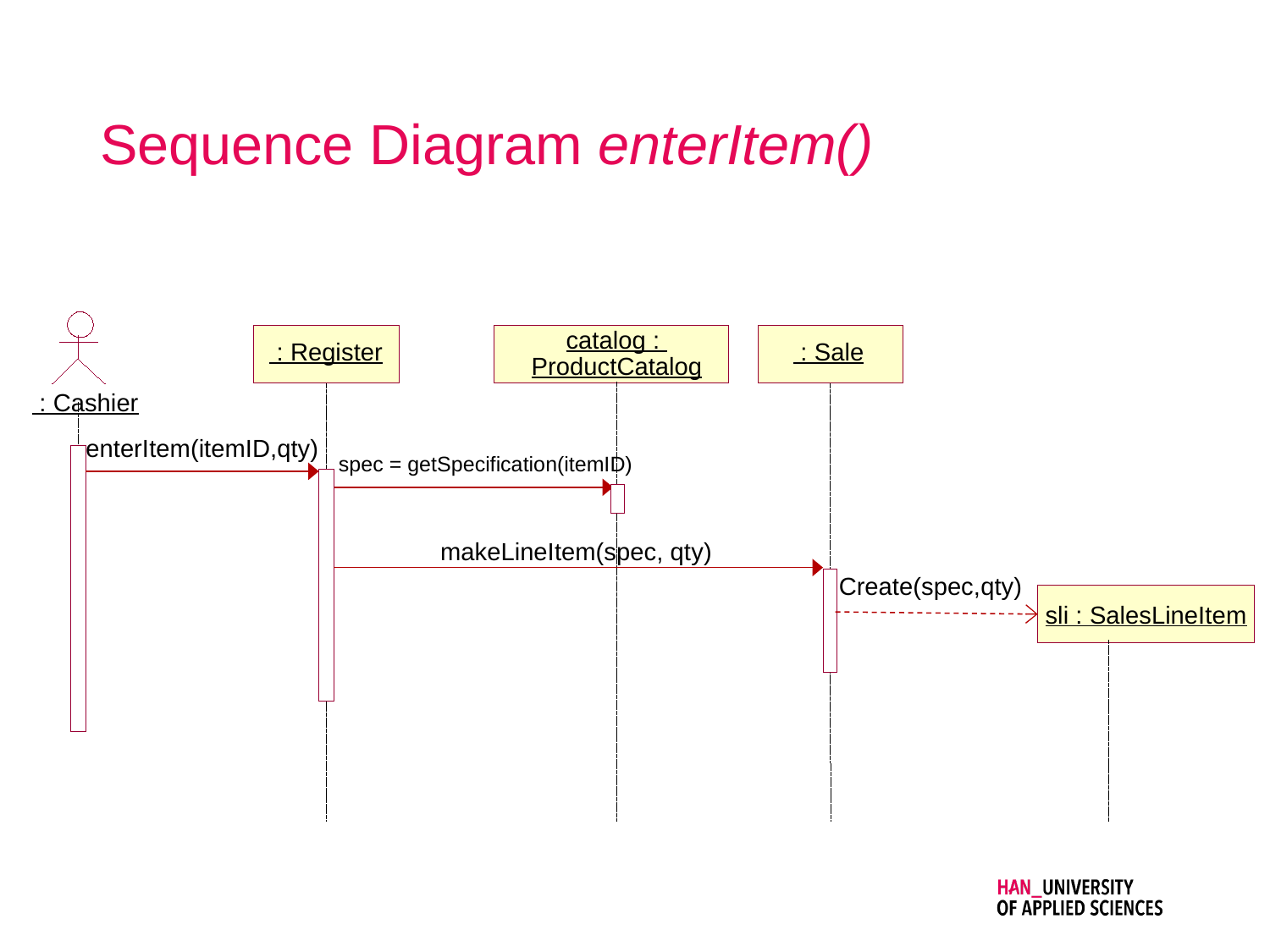

# Sequence Diagram enterItem()

catalog :

 : Register
 : Sale

ProductCatalog

 : Cashier

enterItem(itemID,qty)

spec = getSpecification(itemID)

makeLineItem(spec, qty)

Create(spec,qty)

sli : SalesLineItem